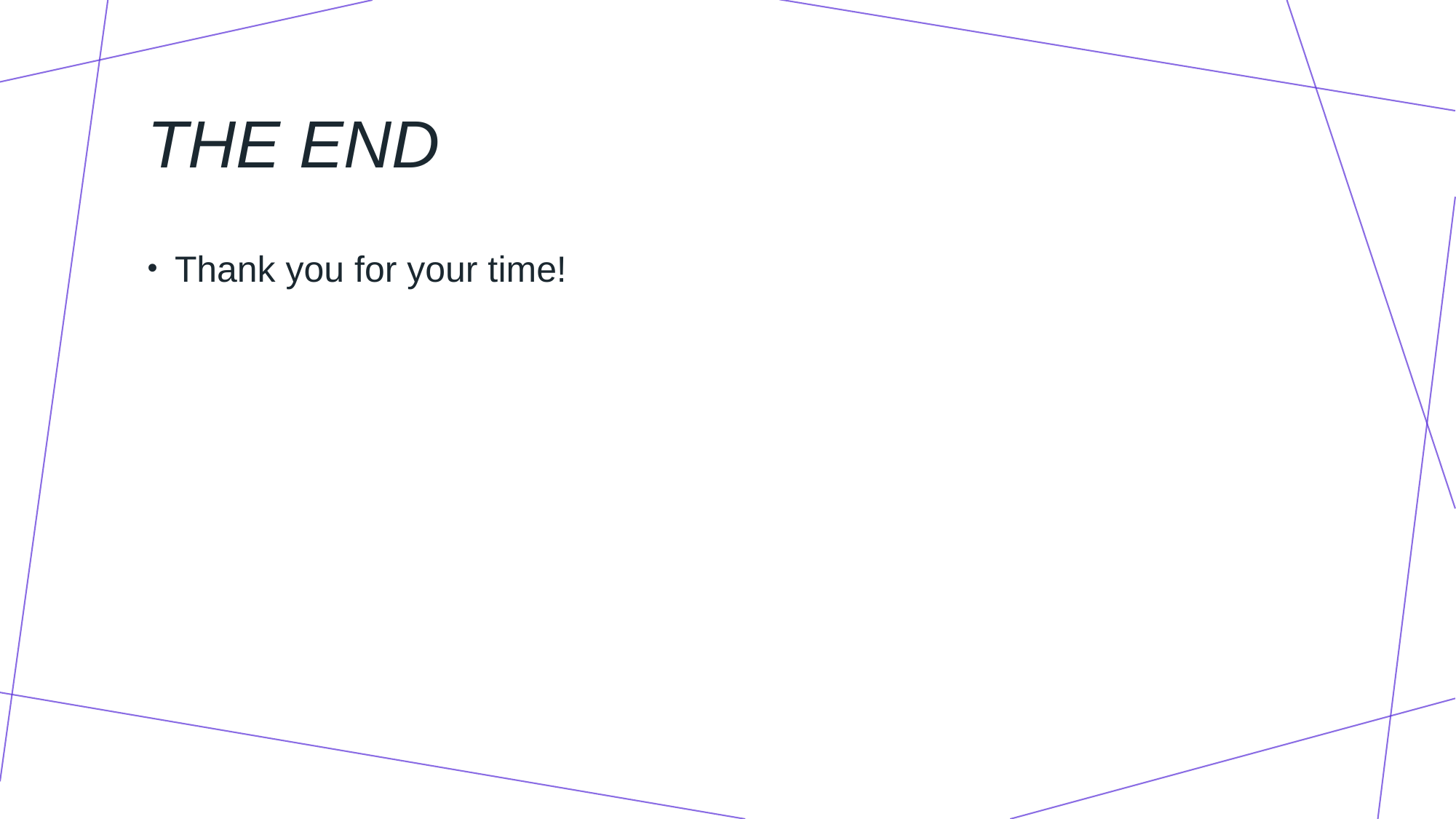

# The end
Thank you for your time!